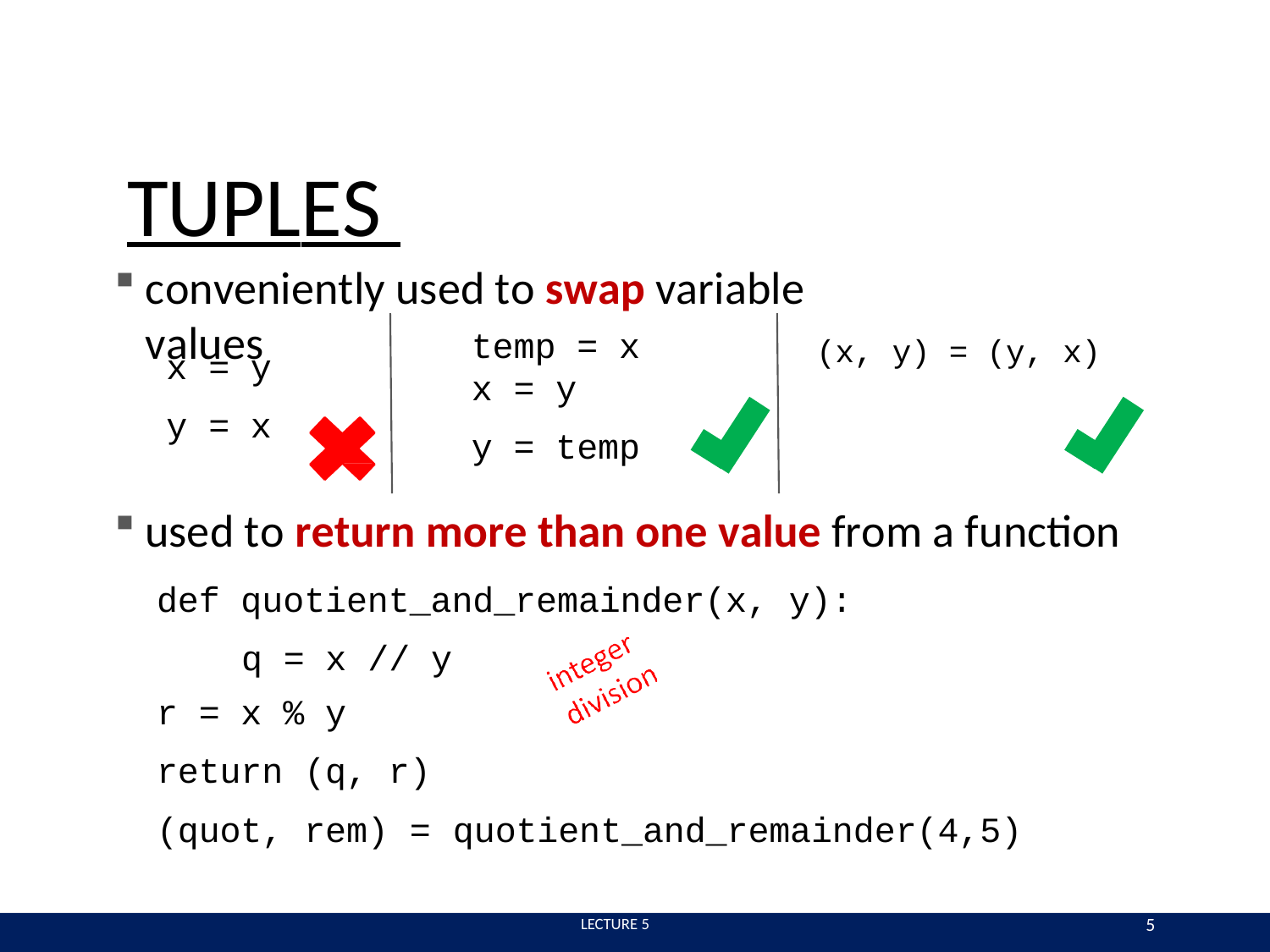

# TUPLES
conveniently used to swap variable values

temp = x x = y
y = temp
(x, y) = (y, x)
x = y
y = x

used to return more than one value from a function
def quotient_and_remainder(x, y): q = x // y
r = x % y
return (q, r)

(quot, rem) =
quotient_and_remainder(4,5)
5
 LECTURE 5